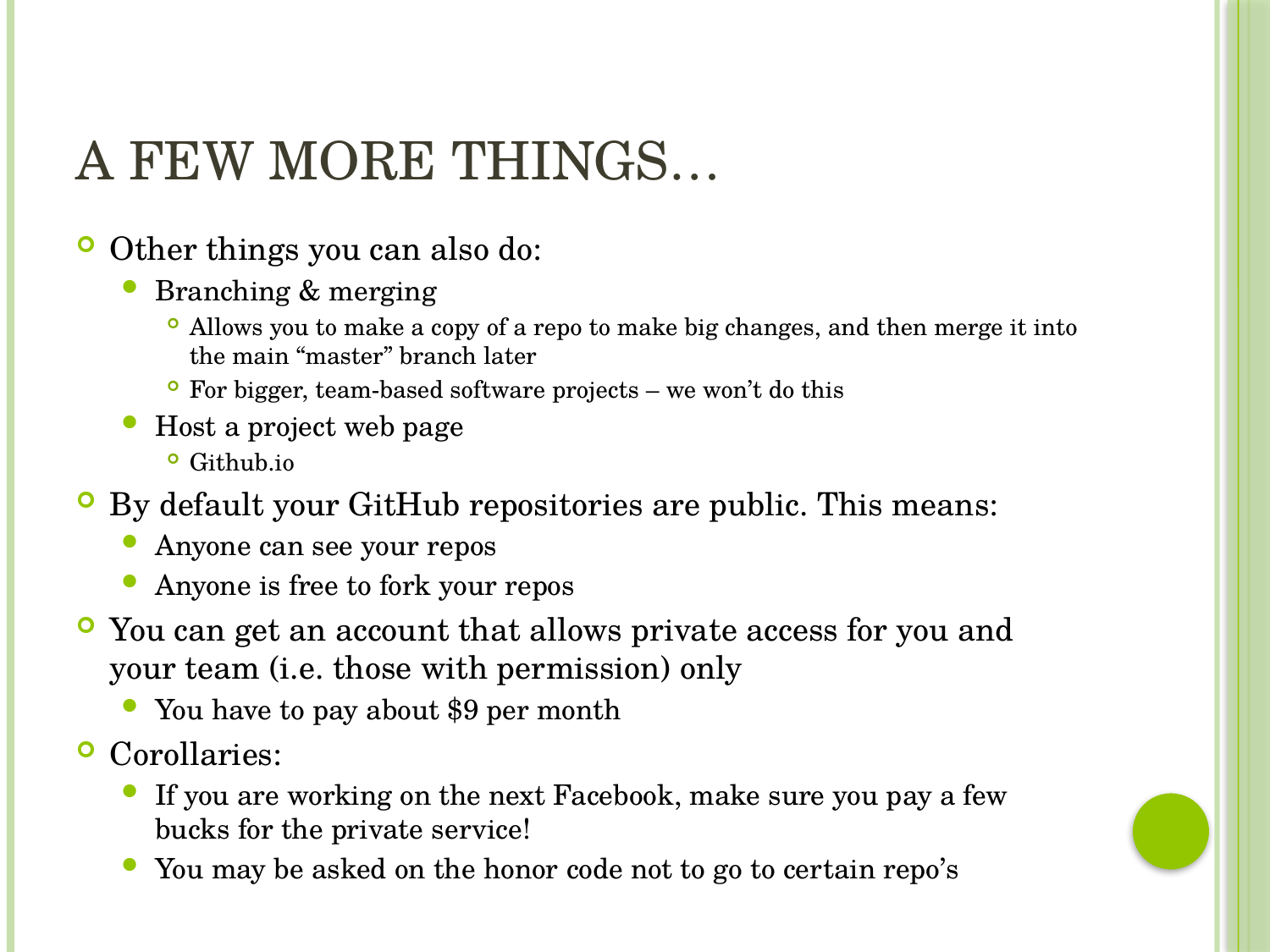

# A few more things…
Other things you can also do:
Branching & merging
Allows you to make a copy of a repo to make big changes, and then merge it into the main “master” branch later
For bigger, team-based software projects – we won’t do this
Host a project web page
Github.io
By default your GitHub repositories are public. This means:
Anyone can see your repos
Anyone is free to fork your repos
You can get an account that allows private access for you and your team (i.e. those with permission) only
You have to pay about $9 per month
Corollaries:
If you are working on the next Facebook, make sure you pay a few bucks for the private service!
You may be asked on the honor code not to go to certain repo’s